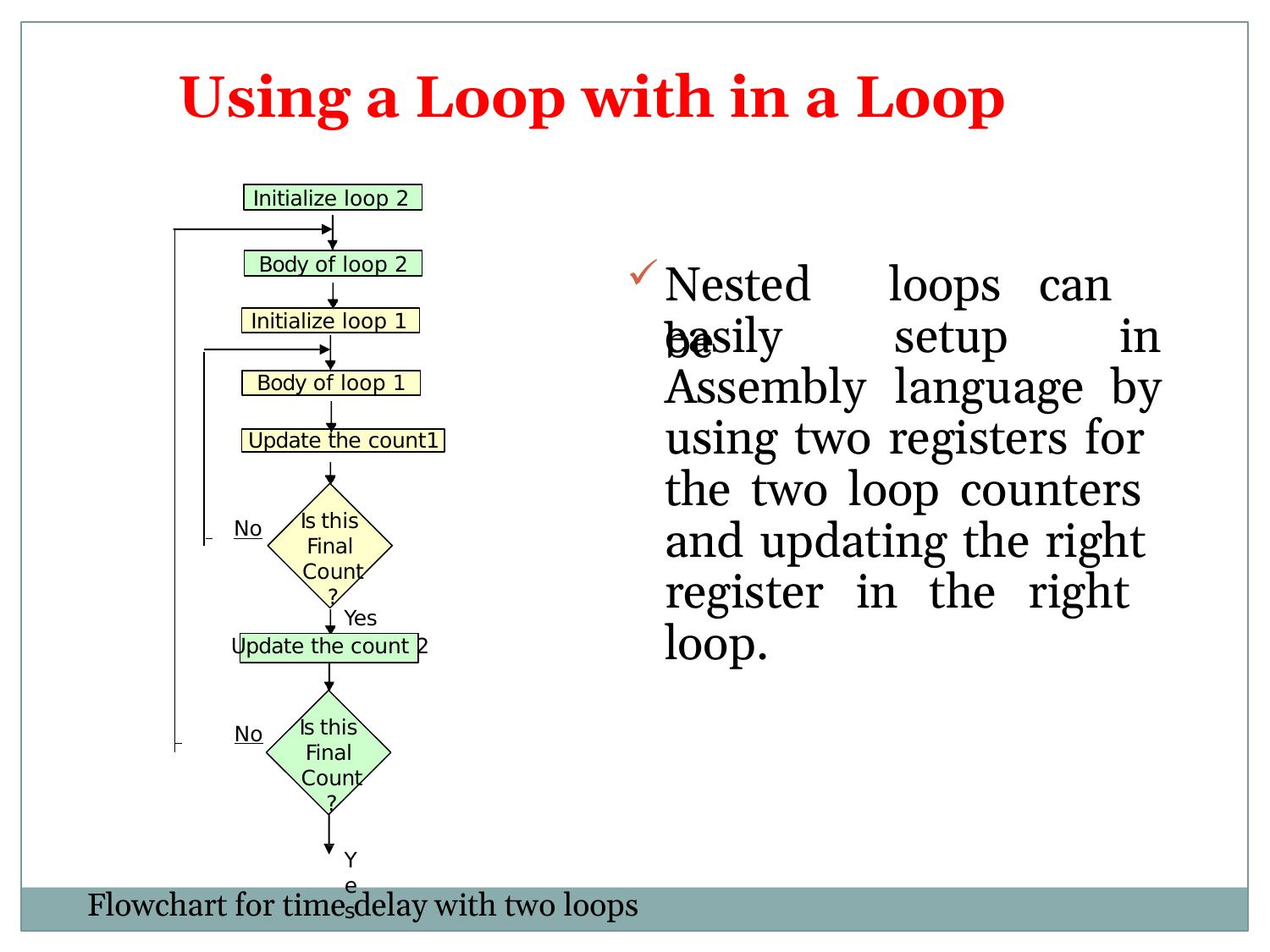

# Using a Loop with in a Loop
Initialize loop 2

Body of loop 2
Nested	loops	can	be

easily	setup	in
Initialize loop 1

Assembly	language	by
Body of loop 1

using two registers for  the two loop counters  and updating the right  register in the right  loop.
Update the count1

Is this  Final  Count?
 	No
Yes
Update the count 2

Is this  Final  Count?

Yes
 	No
Flowchart for time delay with two loops